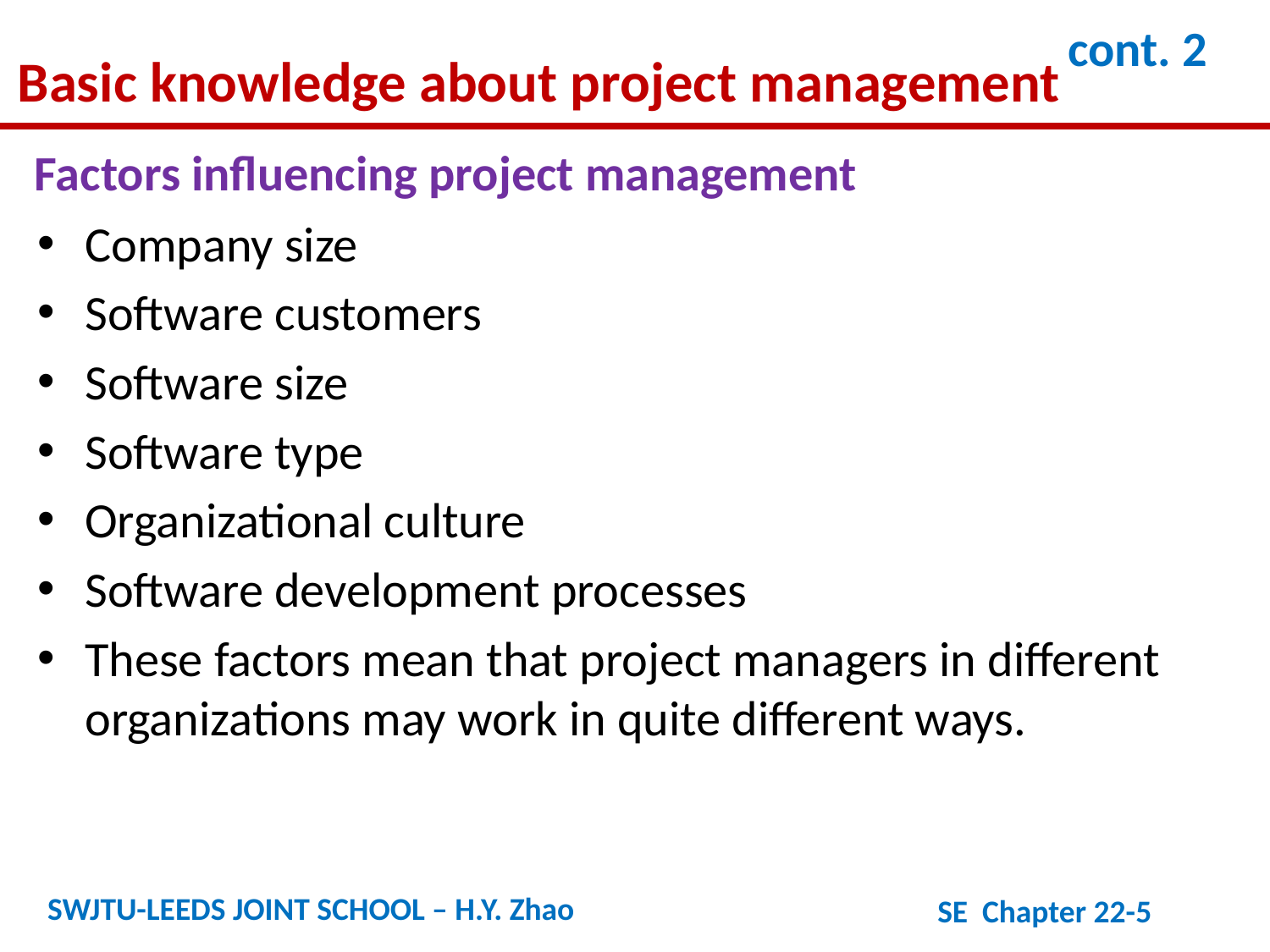

Basic knowledge about project management
cont. 2
Factors influencing project management
Company size
Software customers
Software size
Software type
Organizational culture
Software development processes
These factors mean that project managers in different organizations may work in quite different ways.

SWJTU-LEEDS JOINT SCHOOL – H.Y. Zhao
SE  Chapter 22-5